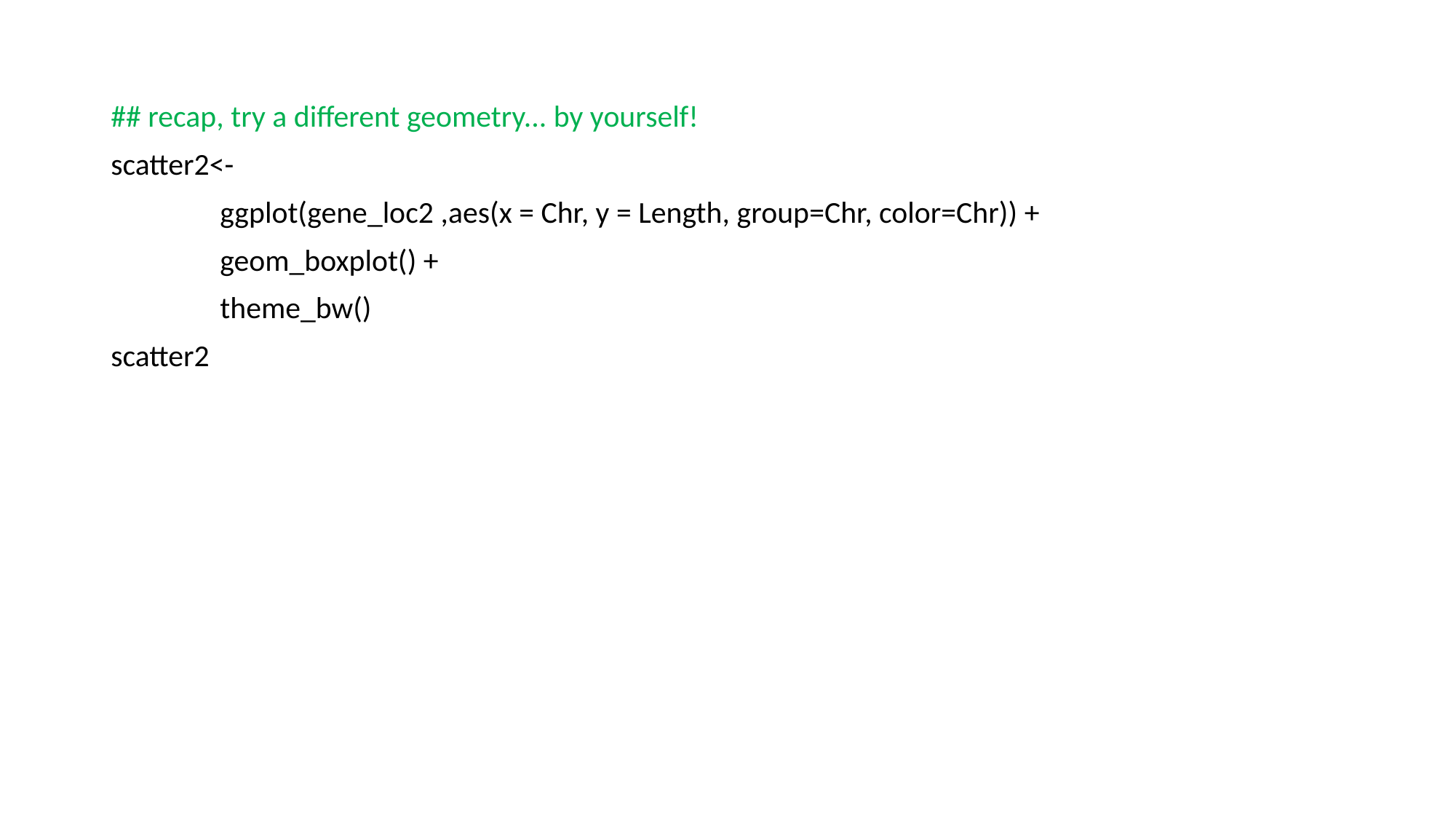

## recap, try a different geometry... by yourself!
scatter2<-
 	ggplot(gene_loc2 ,aes(x = Chr, y = Length, group=Chr, color=Chr)) +
  	geom_boxplot() +
  	theme_bw()
scatter2